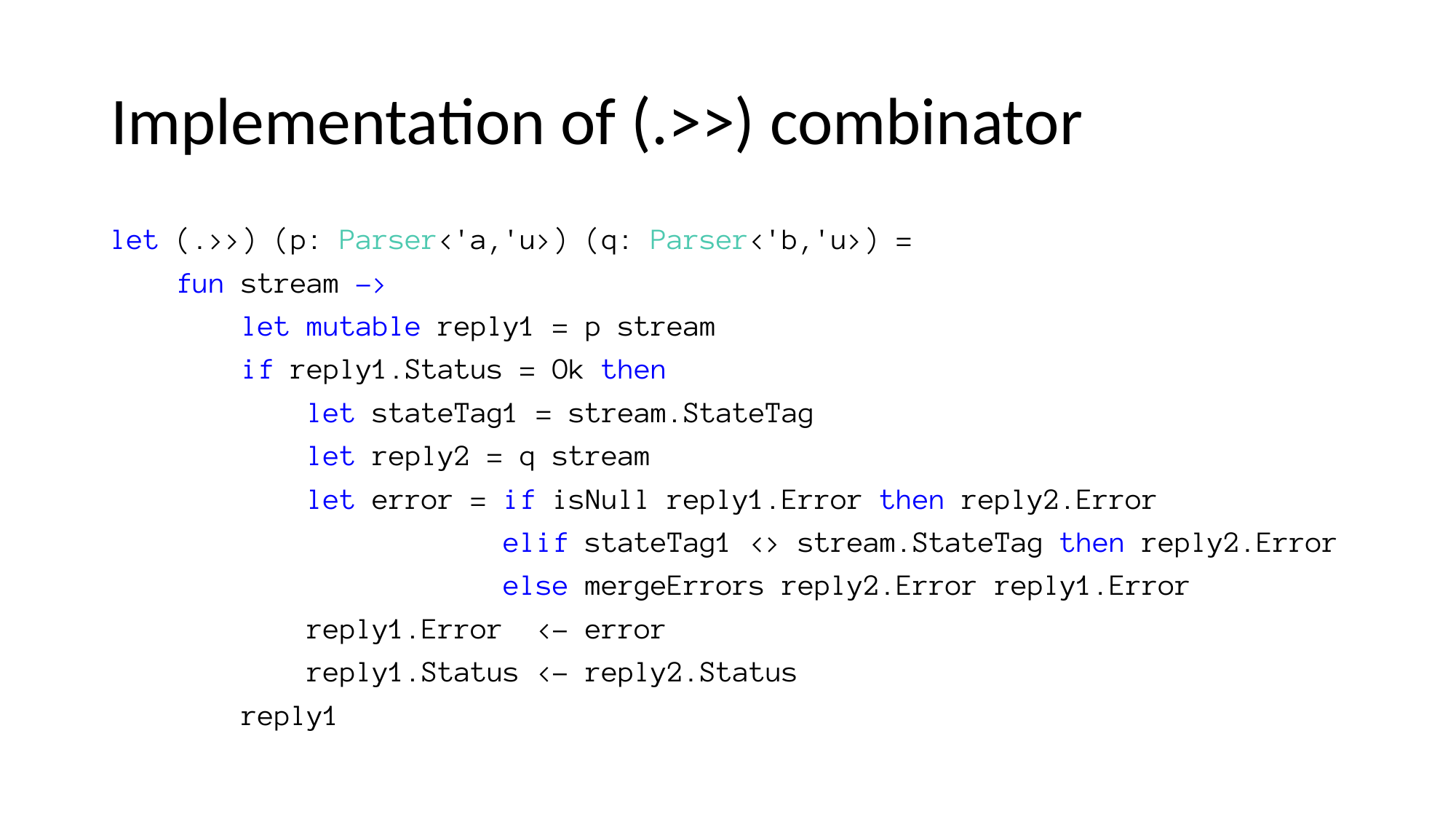

# Implementation of (.>>) combinator
let (.>>) (p: Parser<'a,'u>) (q: Parser<'b,'u>) =
    fun stream ->
        let mutable reply1 = p stream
        if reply1.Status = Ok then
            let stateTag1 = stream.StateTag
            let reply2 = q stream
            let error = if isNull reply1.Error then reply2.Error
                        elif stateTag1 <> stream.StateTag then reply2.Error
                        else mergeErrors reply2.Error reply1.Error
            reply1.Error  <- error
            reply1.Status <- reply2.Status
        reply1